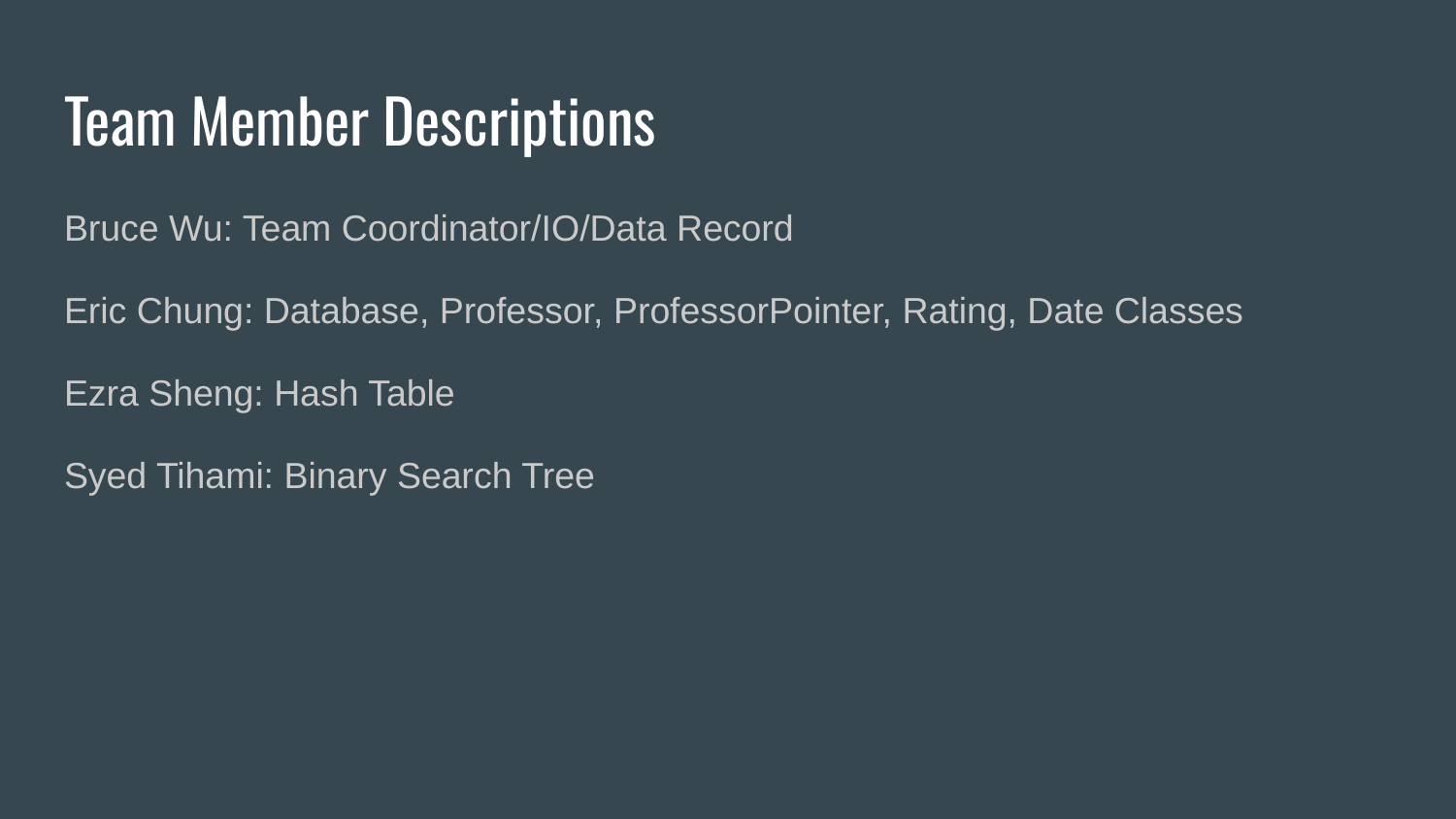

# Team Member Descriptions
Bruce Wu: Team Coordinator/IO/Data Record
Eric Chung: Database, Professor, ProfessorPointer, Rating, Date Classes
Ezra Sheng: Hash Table
Syed Tihami: Binary Search Tree